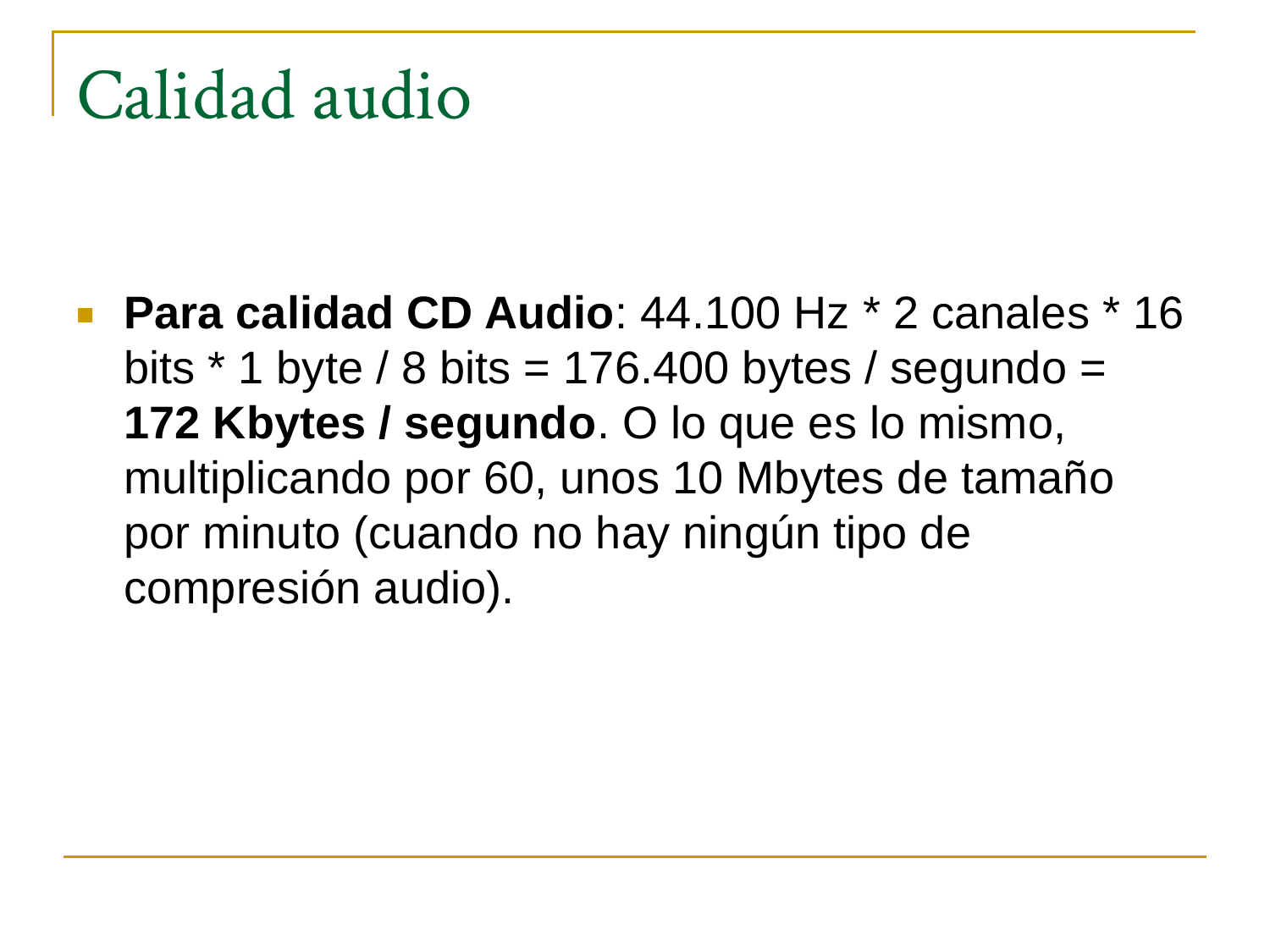

# Calidad audio
Para calidad CD Audio: 44.100 Hz * 2 canales * 16 bits * 1 byte / 8 bits = 176.400 bytes / segundo = 172 Kbytes / segundo. O lo que es lo mismo, multiplicando por 60, unos 10 Mbytes de tamaño por minuto (cuando no hay ningún tipo de compresión audio).